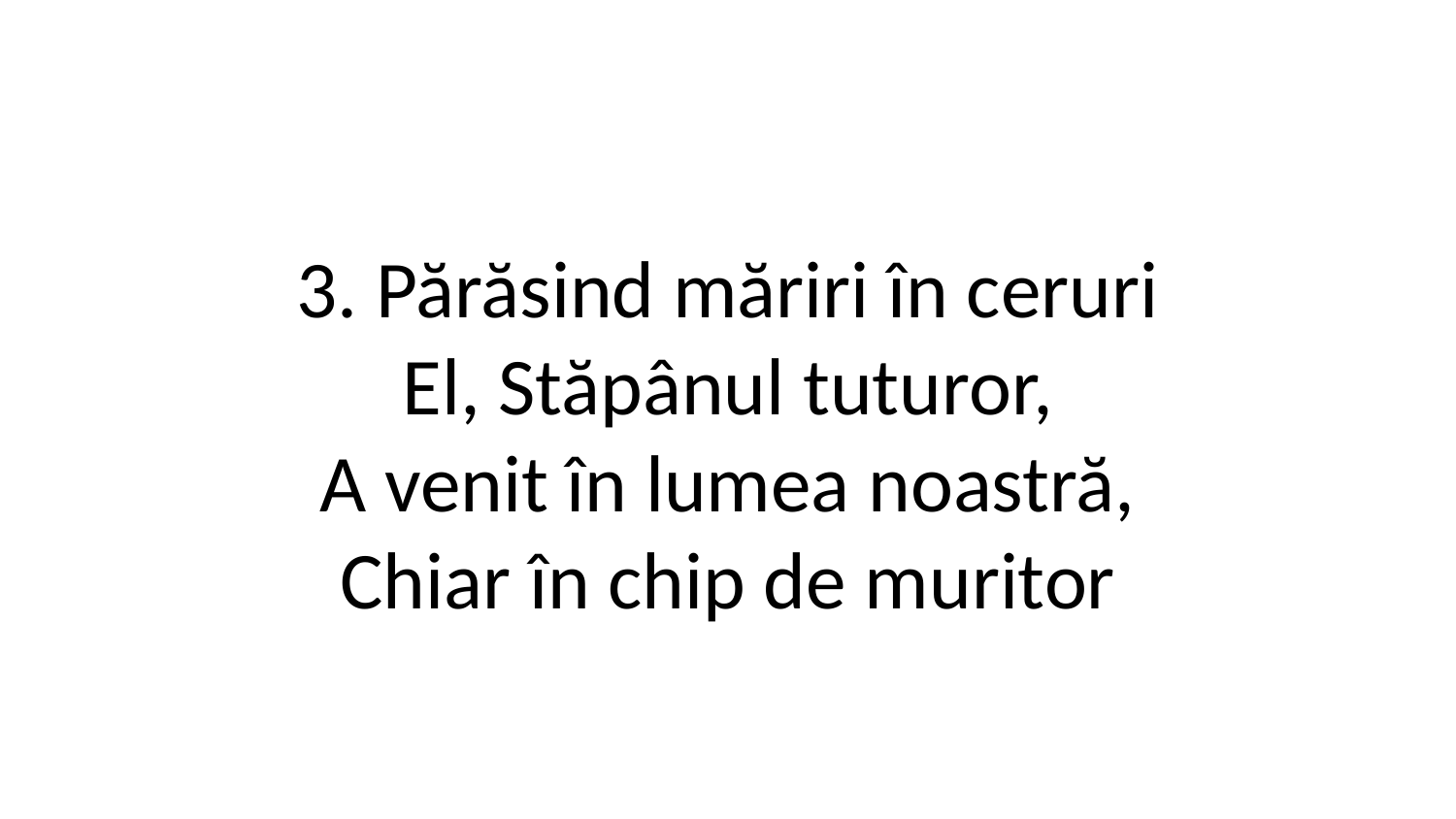

3. Părăsind măriri în ceruri
El, Stăpânul tuturor,
A venit în lumea noastră,
Chiar în chip de muritor